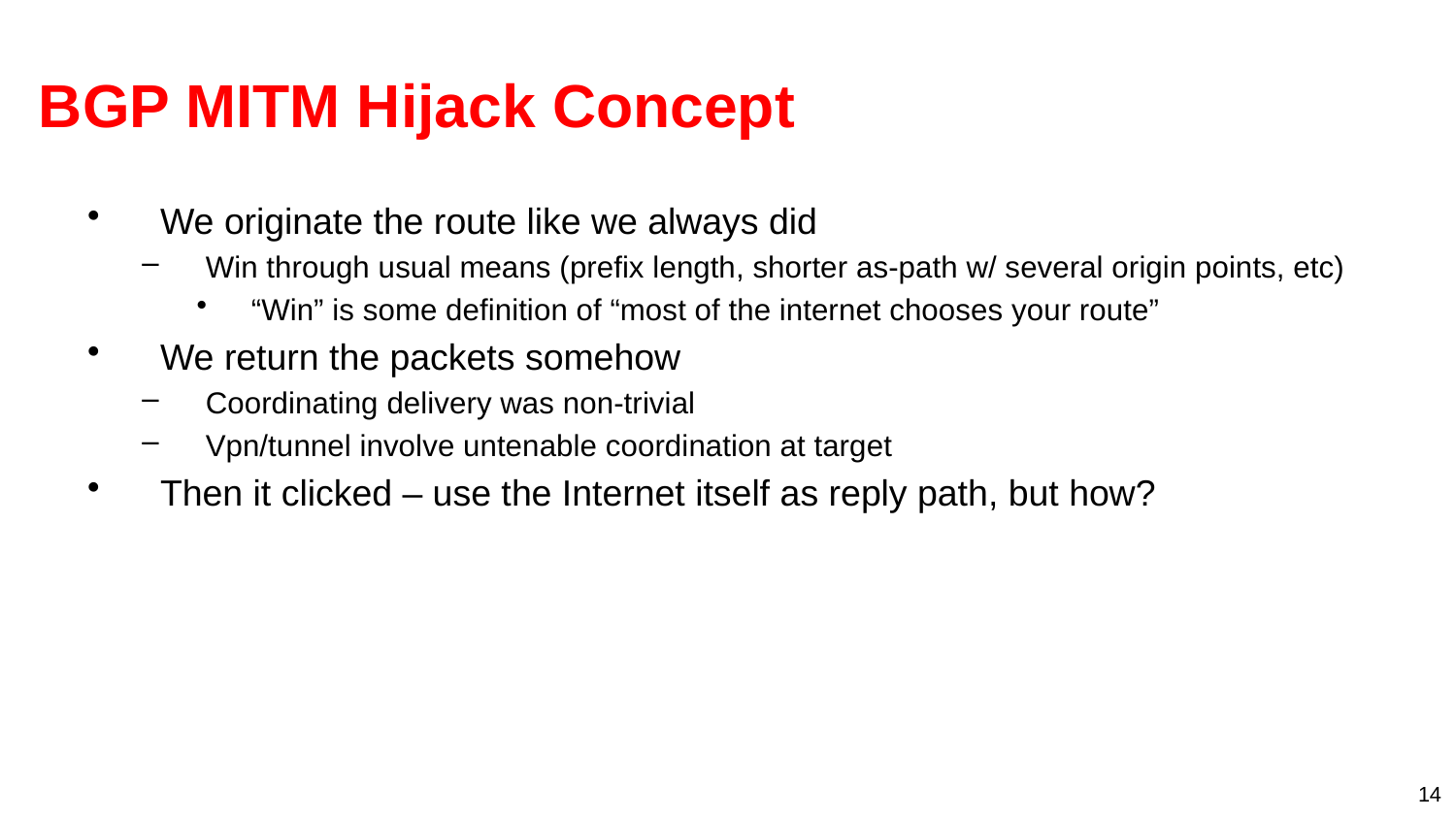

# BGP MITM Hijack Concept
We originate the route like we always did
Win through usual means (prefix length, shorter as-path w/ several origin points, etc)
“Win” is some definition of “most of the internet chooses your route”
We return the packets somehow
Coordinating delivery was non-trivial
Vpn/tunnel involve untenable coordination at target
Then it clicked – use the Internet itself as reply path, but how?

14